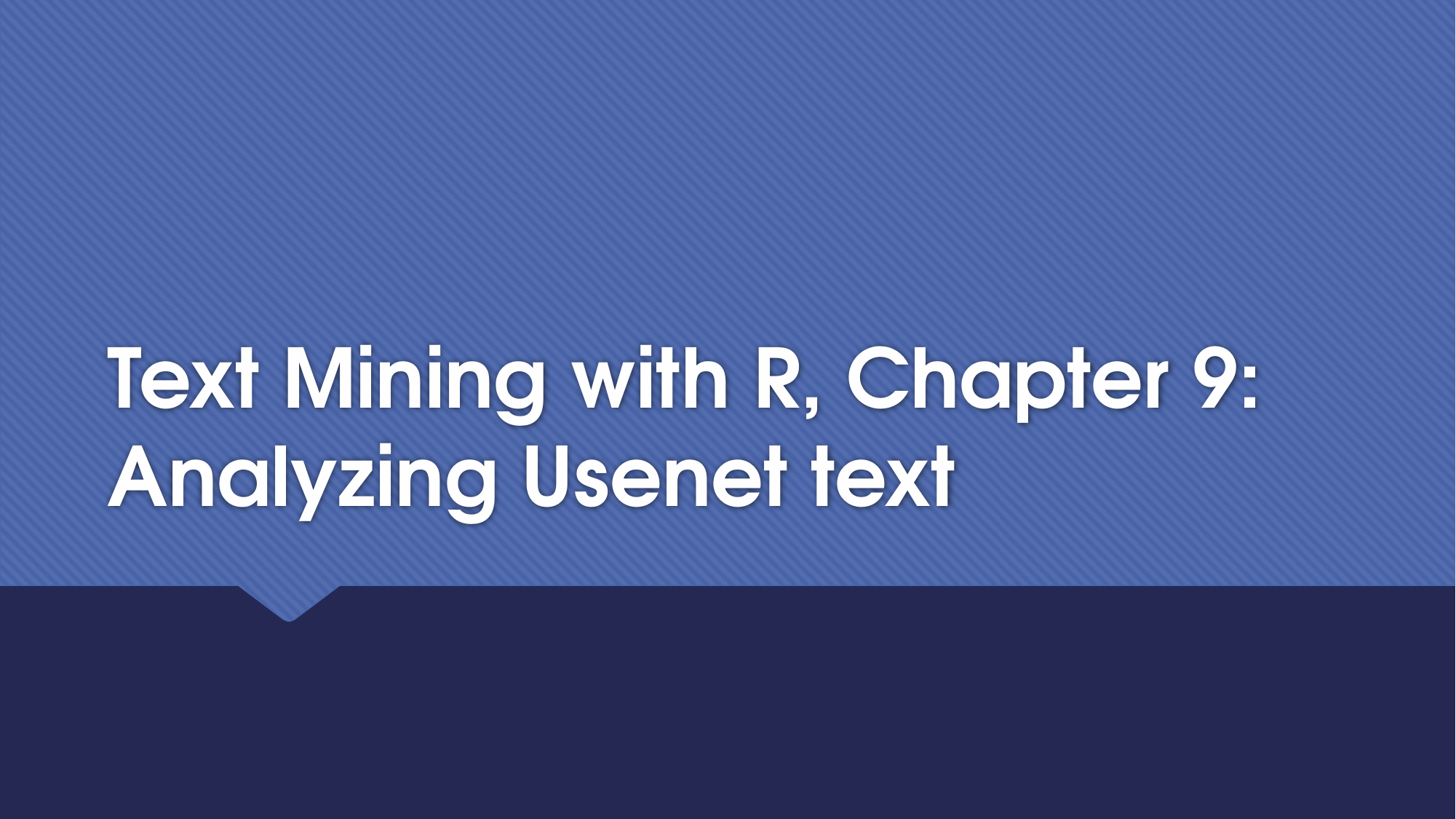

# Text Mining with R, Chapter 9: Analyzing Usenet text